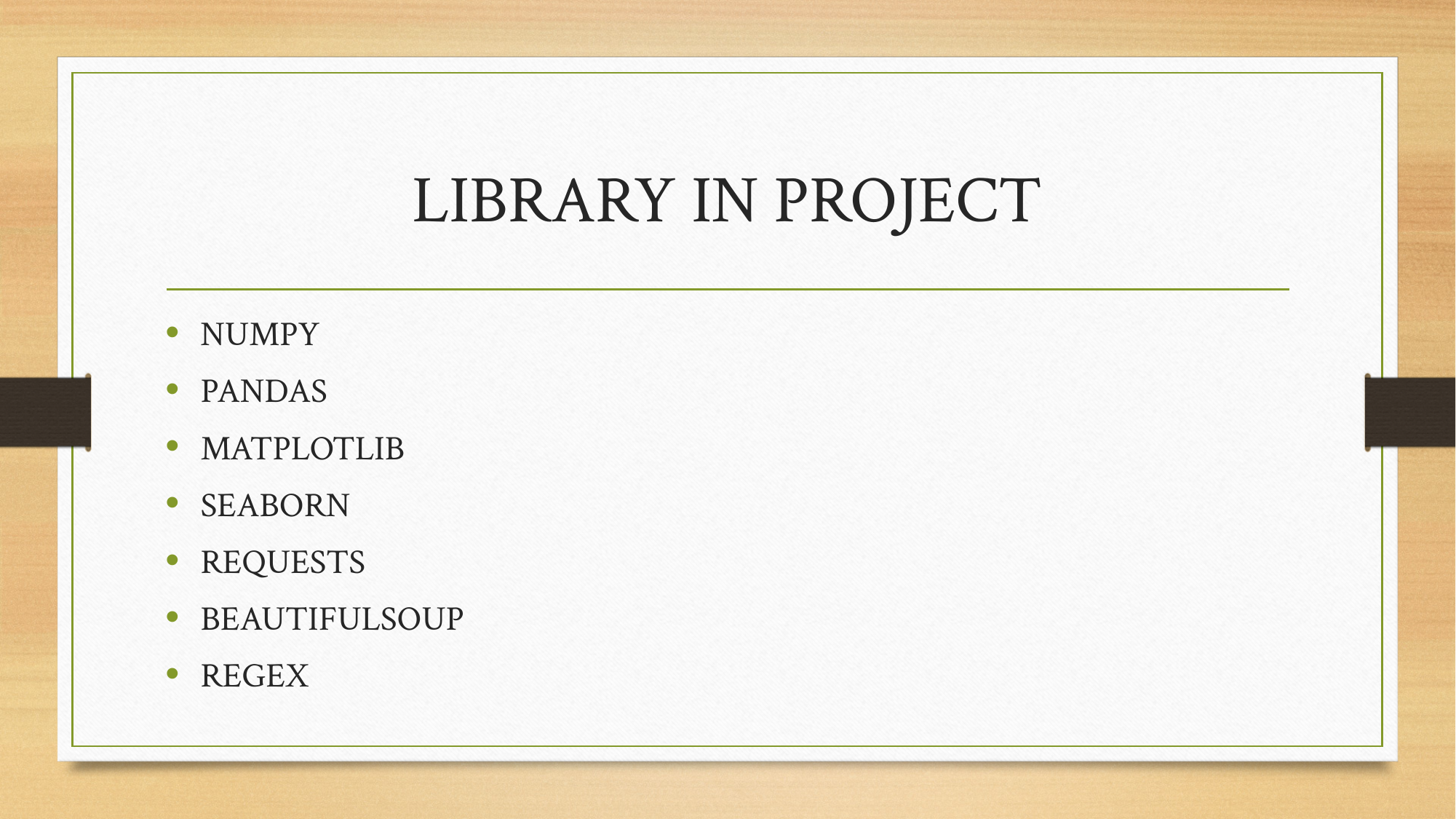

# LIBRARY IN PROJECT
NUMPY
PANDAS
MATPLOTLIB
SEABORN
REQUESTS
BEAUTIFULSOUP
REGEX